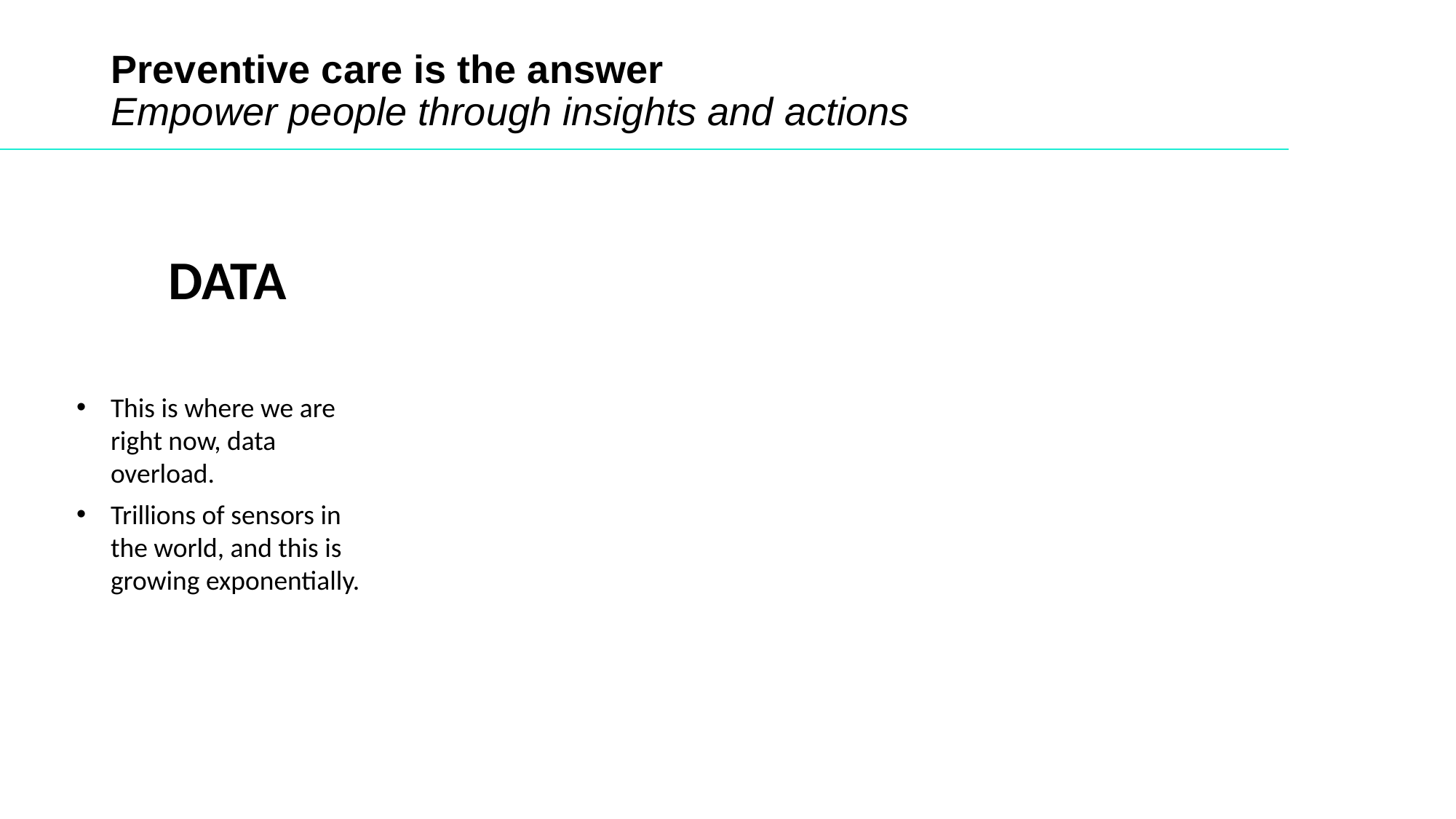

# Preventive care is the answer Empower people through insights and actions

Sleepyfit

DATA
INSIGHTS
ACTIONS

This is where we are right now, data overload.
Trillions of sensors in the world, and this is growing exponentially.

Overview of your sleep.
Detail view with drivers and negative actions impacting your sleep efficiency.
Calendar view to see over time.

Coaching how to plan your day to help your sleep.
Real-time advice to improve your sleep.